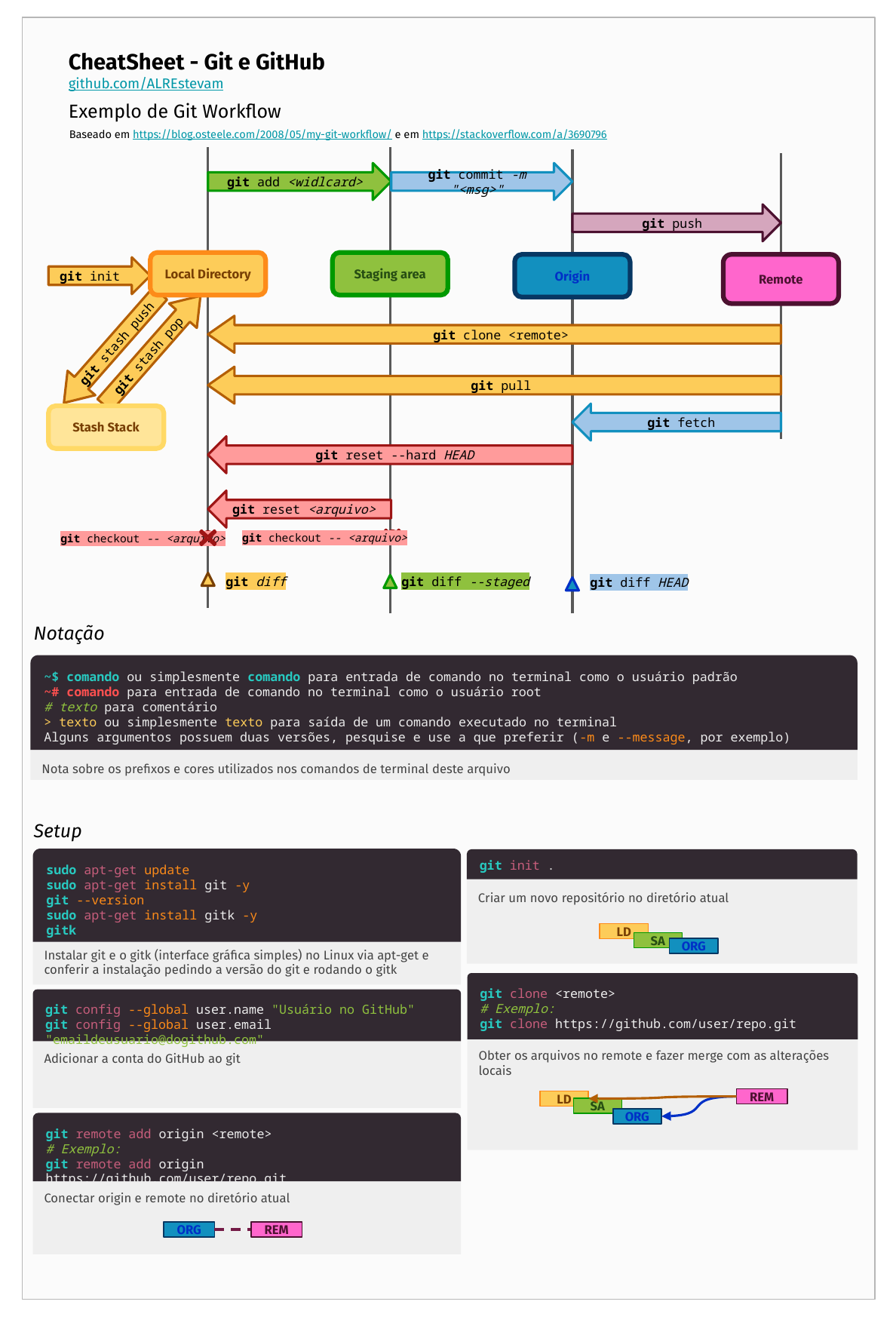

CheatSheet - Git e GitHub
github.com/ALREstevam
Exemplo de Git Workflow
Baseado em https://blog.osteele.com/2008/05/my-git-workflow/ e em https://stackoverflow.com/a/3690796
git add <widlcard>
git commit -m "<msg>"
git push
Local Directory
Staging area
Origin
Remote
git init
git clone <remote>
git stash push
git stash pop
git pull
git fetch
Stash Stack
git reset --hard HEAD
git reset <arquivo>

git checkout -- <arquivo>
git checkout -- <arquivo>

git diff
git diff --staged
git diff HEAD

Notação
~$ comando ou simplesmente comando para entrada de comando no terminal como o usuário padrão
~# comando para entrada de comando no terminal como o usuário root
# texto para comentário
> texto ou simplesmente texto para saída de um comando executado no terminal
Alguns argumentos possuem duas versões, pesquise e use a que preferir (-m e --message, por exemplo)

Nota sobre os prefixos e cores utilizados nos comandos de terminal deste arquivo
Setup
sudo apt-get update
sudo apt-get install git -y
git --version
sudo apt-get install gitk -y
gitk

git init .
Criar um novo repositório no diretório atual
LD
SA
Instalar git e o gitk (interface gráfica simples) no Linux via apt-get e conferir a instalação pedindo a versão do git e rodando o gitk
ORG
git clone <remote>
# Exemplo:
git clone https://github.com/user/repo.git
git config --global user.name "Usuário no GitHub"
git config --global user.email "emaildeusuario@dogithub.com"
Obter os arquivos no remote e fazer merge com as alterações locais
Adicionar a conta do GitHub ao git
REM
LD
SA
ORG
git remote add origin <remote>
# Exemplo:
git remote add origin https://github.com/user/repo.git
Conectar origin e remote no diretório atual
ORG
REM